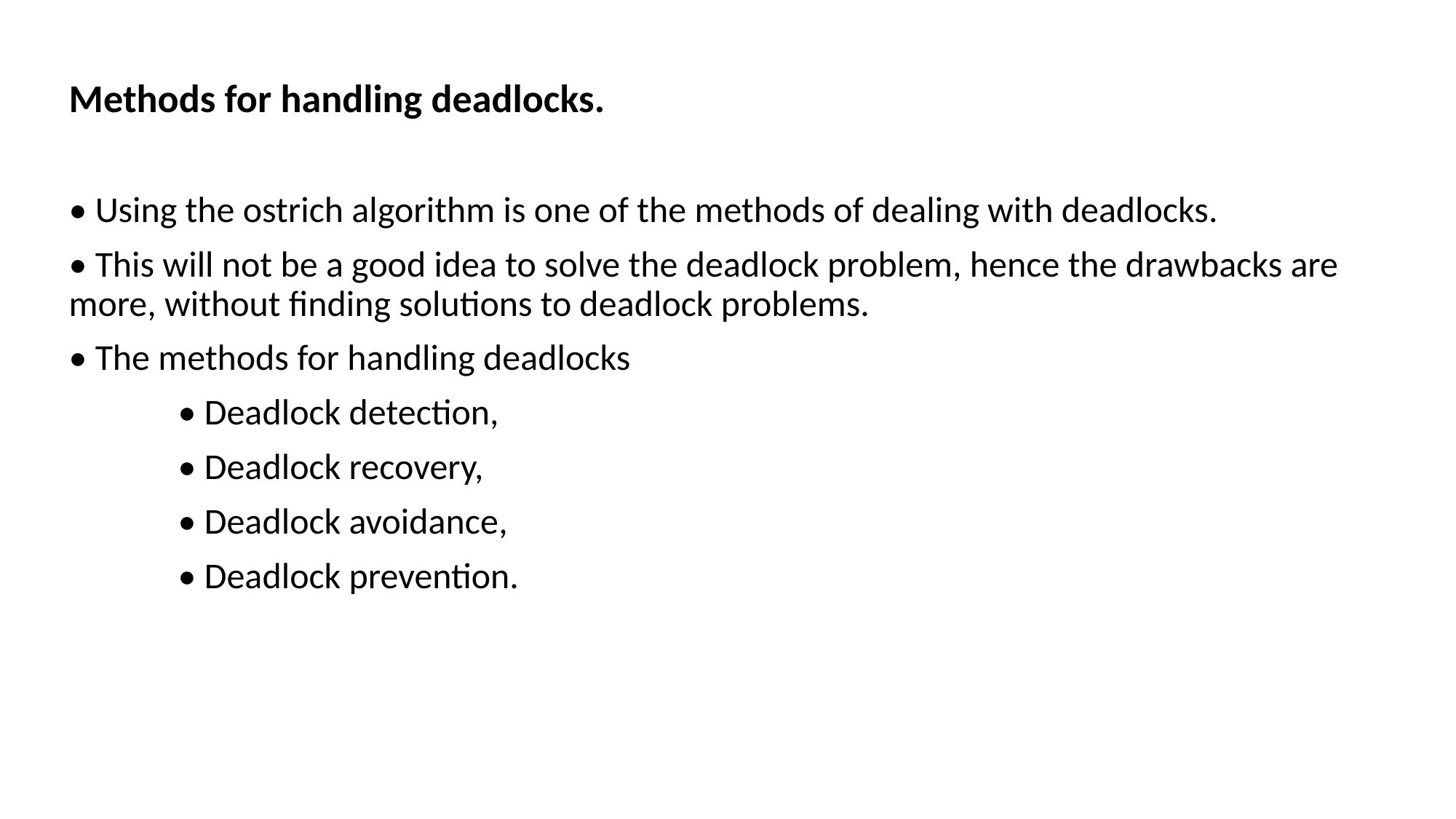

Methods for handling deadlocks.

• Using the ostrich algorithm is one of the methods of dealing with deadlocks.
• This will not be a good idea to solve the deadlock problem, hence the drawbacks are more, without finding solutions to deadlock problems.
• The methods for handling deadlocks
	• Deadlock detection,
	• Deadlock recovery,
	• Deadlock avoidance,
	• Deadlock prevention.